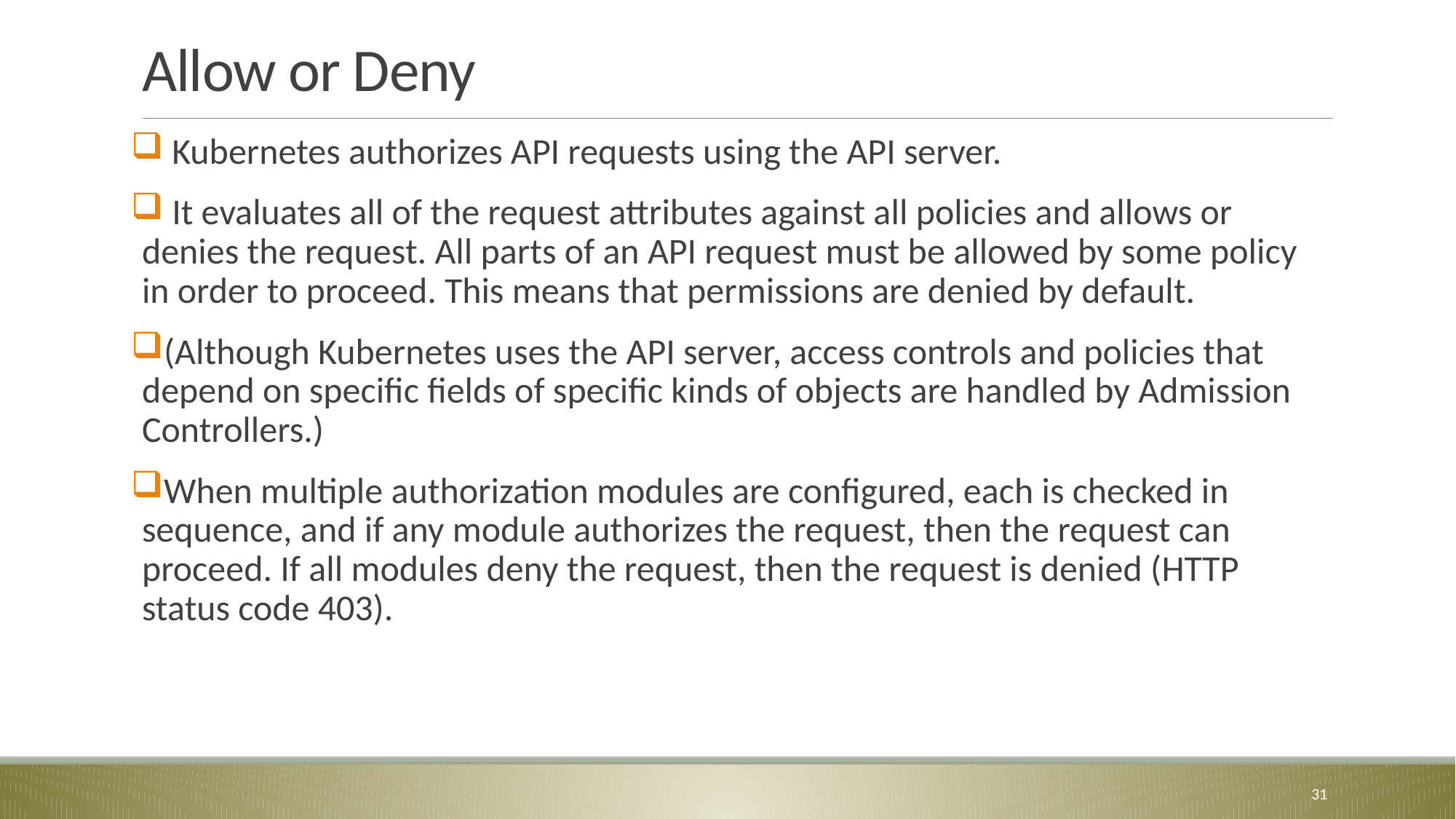

# Allow or Deny
 Kubernetes authorizes API requests using the API server.
 It evaluates all of the request attributes against all policies and allows or denies the request. All parts of an API request must be allowed by some policy in order to proceed. This means that permissions are denied by default.
(Although Kubernetes uses the API server, access controls and policies that depend on specific fields of specific kinds of objects are handled by Admission Controllers.)
When multiple authorization modules are configured, each is checked in sequence, and if any module authorizes the request, then the request can proceed. If all modules deny the request, then the request is denied (HTTP status code 403).

31